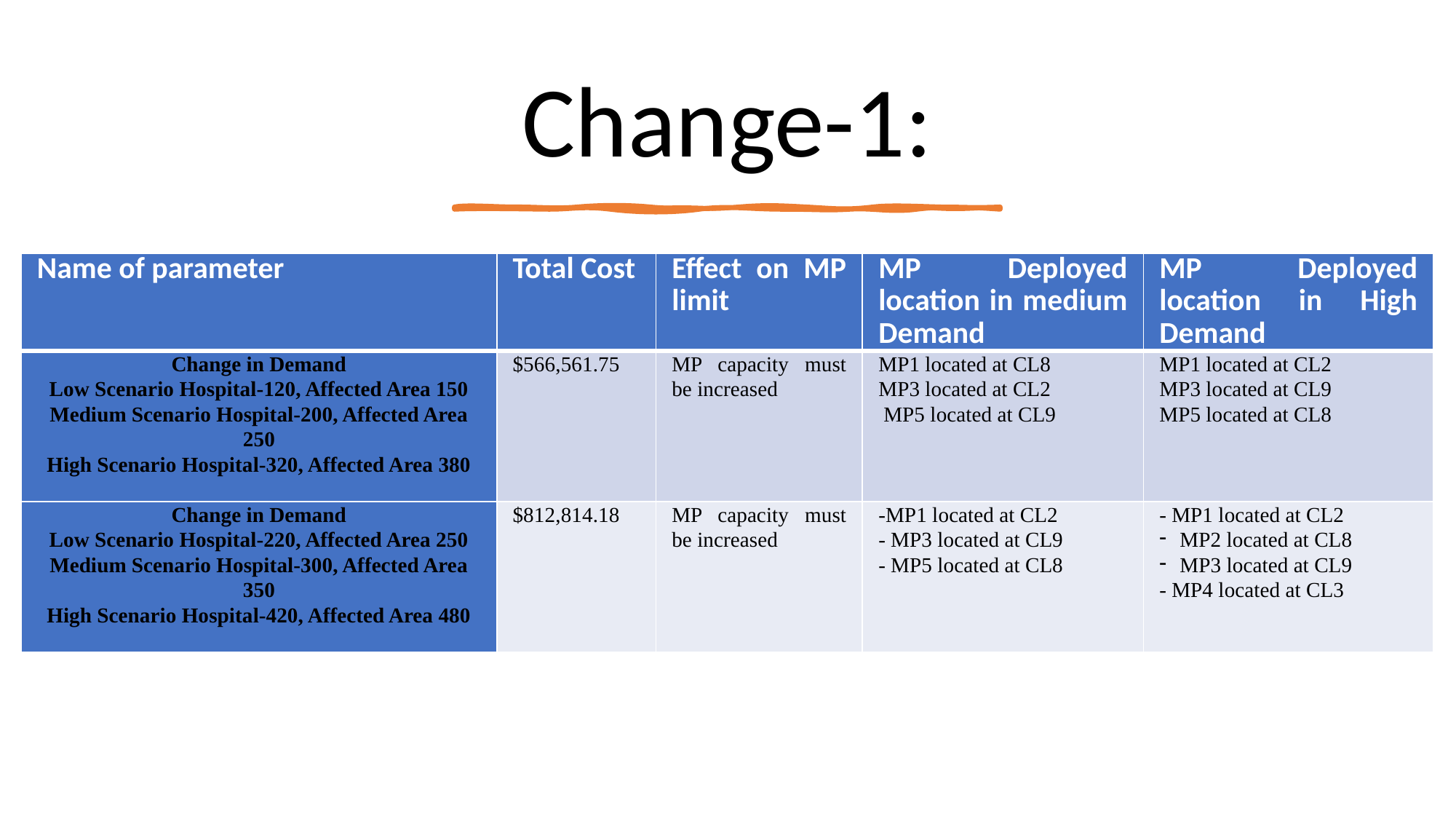

Change-1:

| Name of parameter | Total Cost | Effect on MP limit | MP Deployed location in medium Demand | MP Deployed location in High Demand |
| --- | --- | --- | --- | --- |
| Change in Demand Low Scenario Hospital-120, Affected Area 150 Medium Scenario Hospital-200, Affected Area 250 High Scenario Hospital-320, Affected Area 380 | $566,561.75 | MP capacity must be increased | MP1 located at CL8 MP3 located at CL2 MP5 located at CL9 | MP1 located at CL2 MP3 located at CL9 MP5 located at CL8 |
| Change in Demand Low Scenario Hospital-220, Affected Area 250 Medium Scenario Hospital-300, Affected Area 350 High Scenario Hospital-420, Affected Area 480 | $812,814.18 | MP capacity must be increased | -MP1 located at CL2 - MP3 located at CL9 - MP5 located at CL8 | - MP1 located at CL2 MP2 located at CL8 MP3 located at CL9 - MP4 located at CL3 |